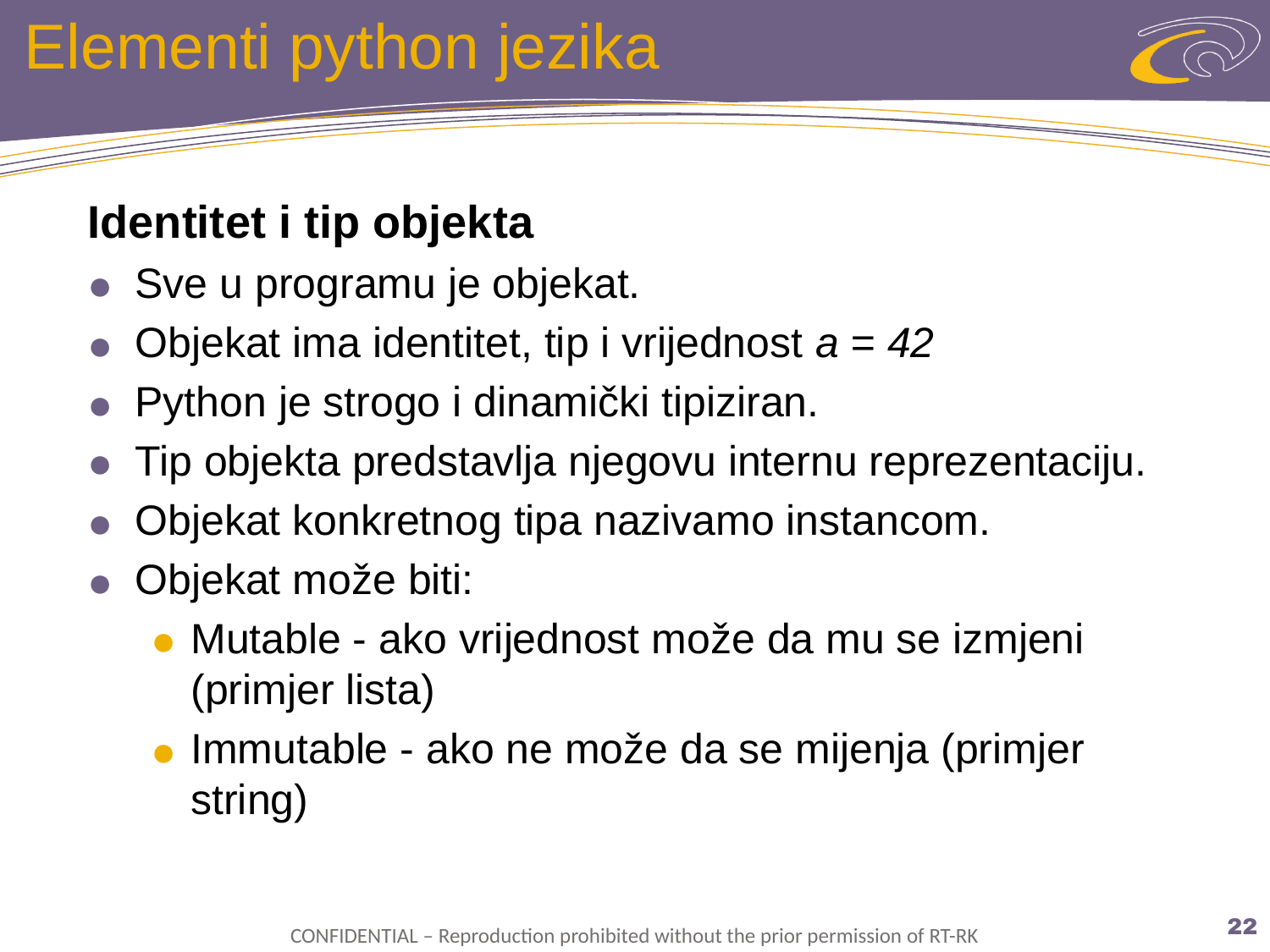

# Elementi python jezika
Identitet i tip objekta
Sve u programu je objekat.
Objekat ima identitet, tip i vrijednost a = 42
Python je strogo i dinamički tipiziran.
Tip objekta predstavlja njegovu internu reprezentaciju.
Objekat konkretnog tipa nazivamo instancom.
Objekat može biti:
Mutable - ako vrijednost može da mu se izmjeni (primjer lista)
Immutable - ako ne može da se mijenja (primjer string)